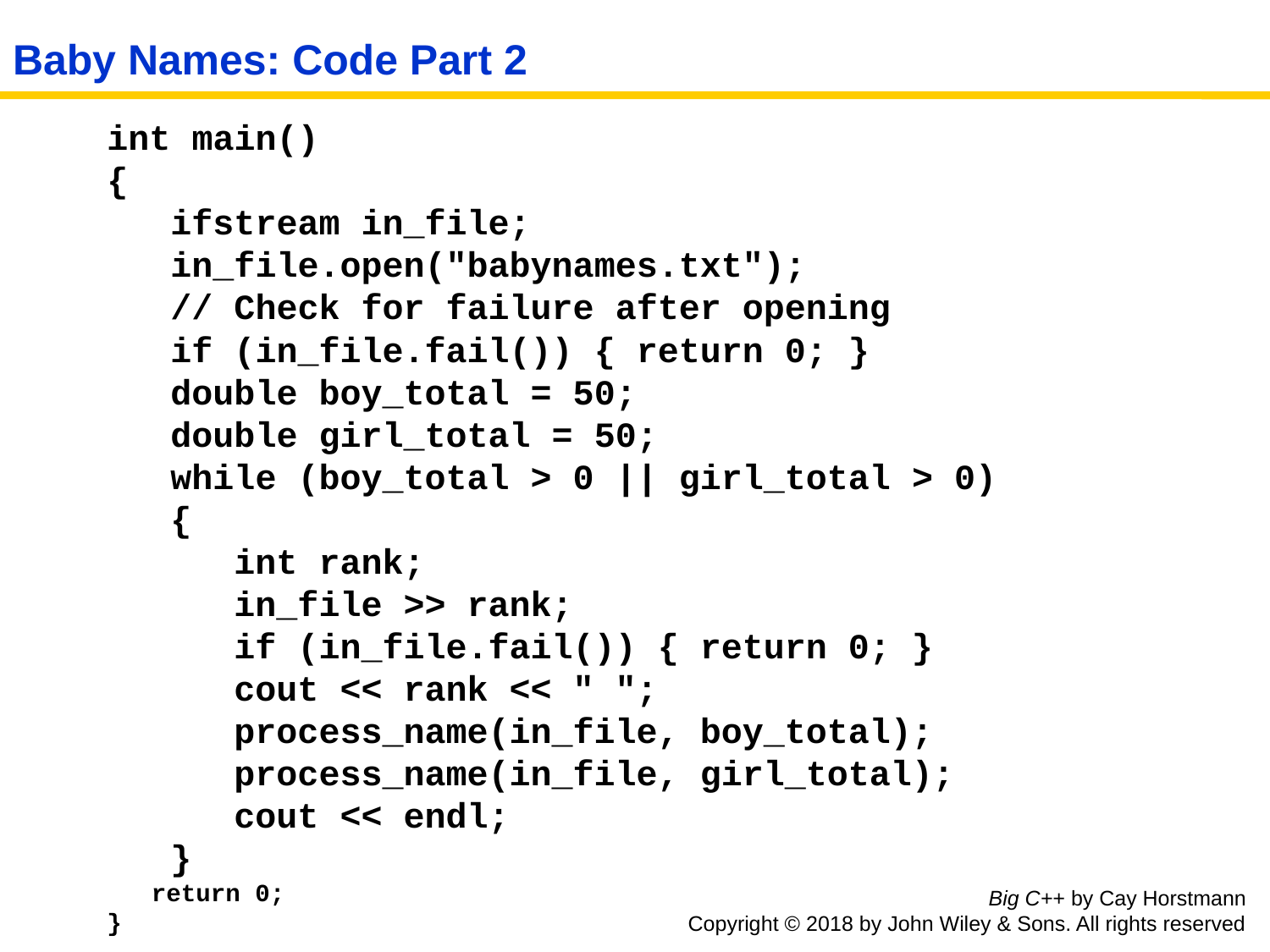

# Baby Names: Code Part 2
int main()
{
   ifstream in_file;
   in_file.open("babynames.txt");
   // Check for failure after opening
   if (in_file.fail()) { return 0; }
   double boy_total = 50;
   double girl_total = 50;
   while (boy_total > 0 || girl_total > 0)
   {
      int rank;
      in_file >> rank;
      if (in_file.fail()) { return 0; }
      cout << rank << " ";
      process_name(in_file, boy_total);
      process_name(in_file, girl_total);
      cout << endl;
   }
   return 0;
}
Big C++ by Cay Horstmann
Copyright © 2018 by John Wiley & Sons. All rights reserved